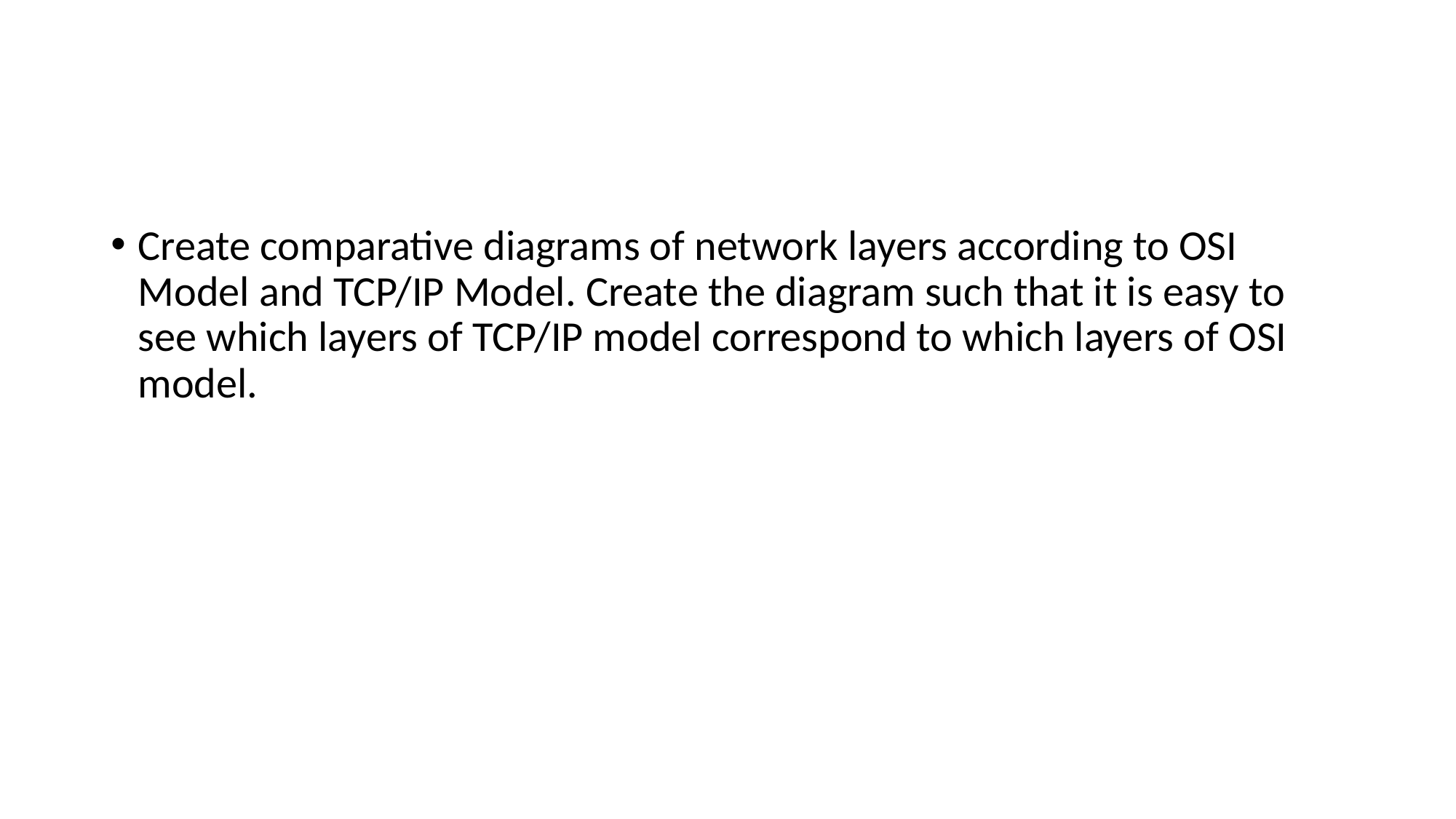

Create comparative diagrams of network layers according to OSI Model and TCP/IP Model. Create the diagram such that it is easy to see which layers of TCP/IP model correspond to which layers of OSI model.